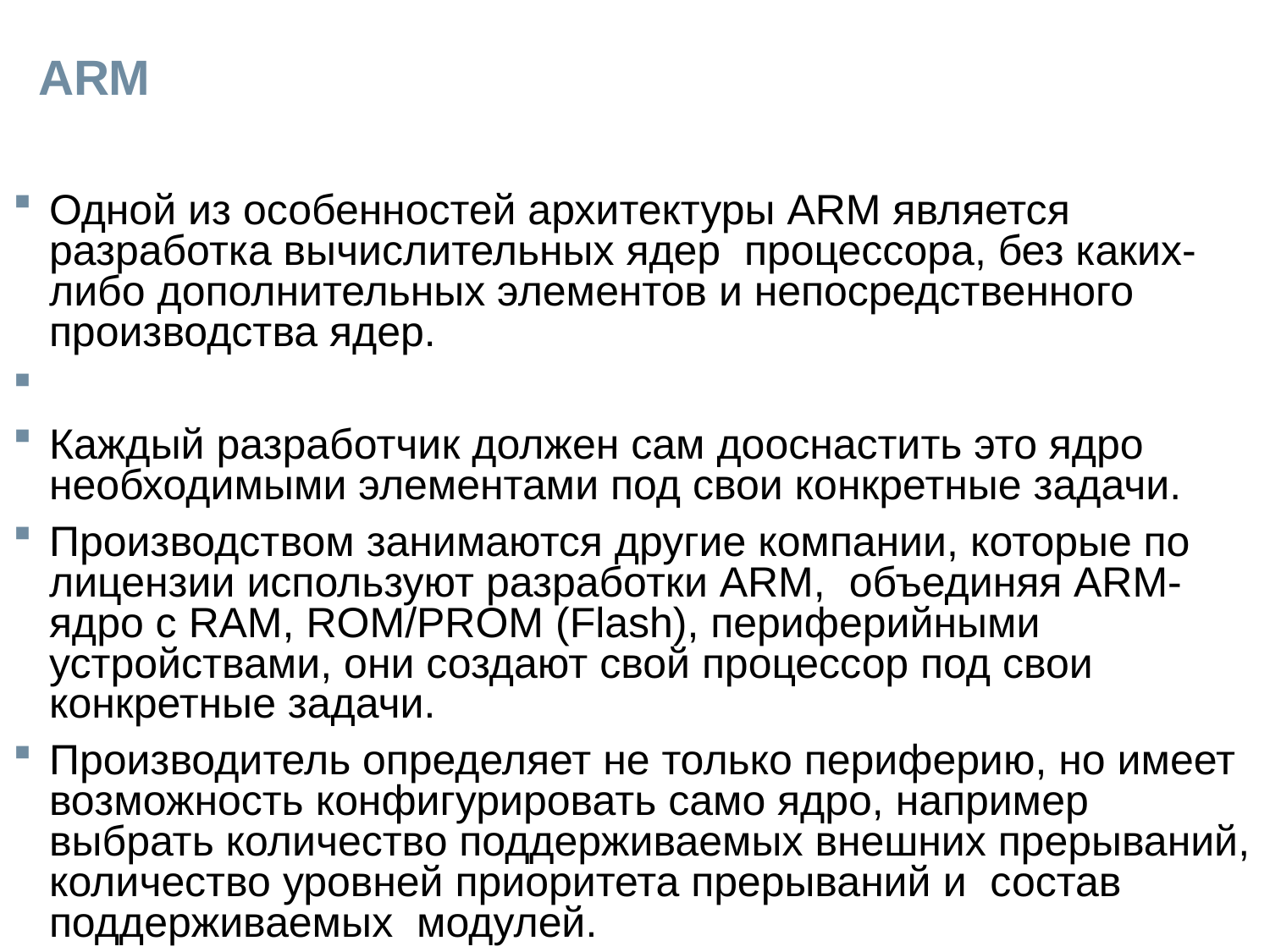

# ARM

Одной из особенностей архитектуры ARM является  разработка вычислительных ядер  процессора, без каких-либо дополнительных элементов и непосредственного производства ядер.

Каждый разработчик должен сам дооснастить это ядро необходимыми элементами под свои конкретные задачи.
Производством занимаются другие компании, которые по лицензии используют разработки ARM,  объединяя ARM-ядро c RAM, ROM/PROM (Flash), периферийными устройствами, они создают свой процессор под свои конкретные задачи.
Производитель определяет не только периферию, но имеет возможность конфигурировать само ядро, например выбрать количество поддерживаемых внешних прерываний, количество уровней приоритета прерываний и  состав поддерживаемых  модулей.